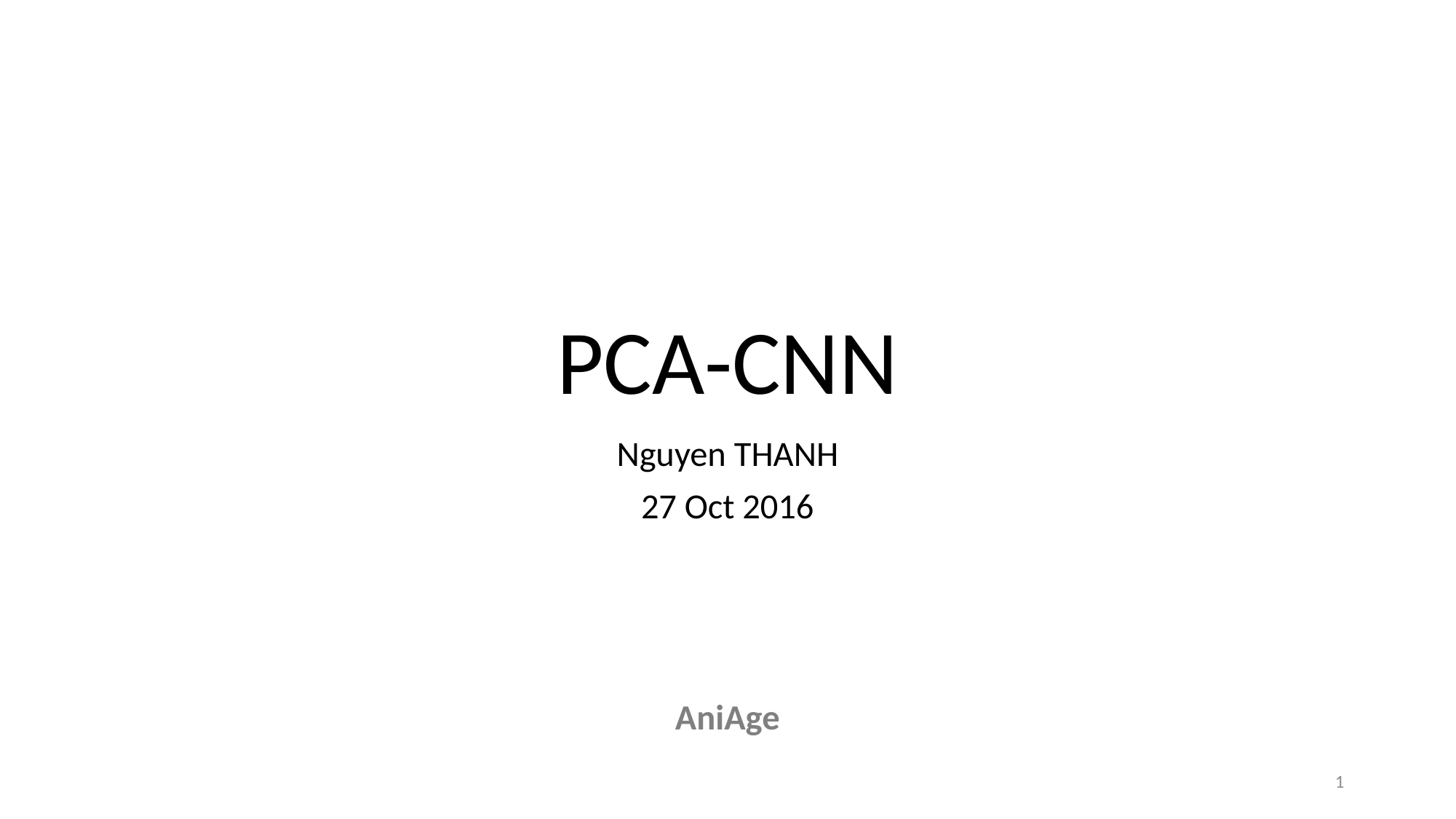

# PCA-CNN
Nguyen THANH
27 Oct 2016

AniAge
1